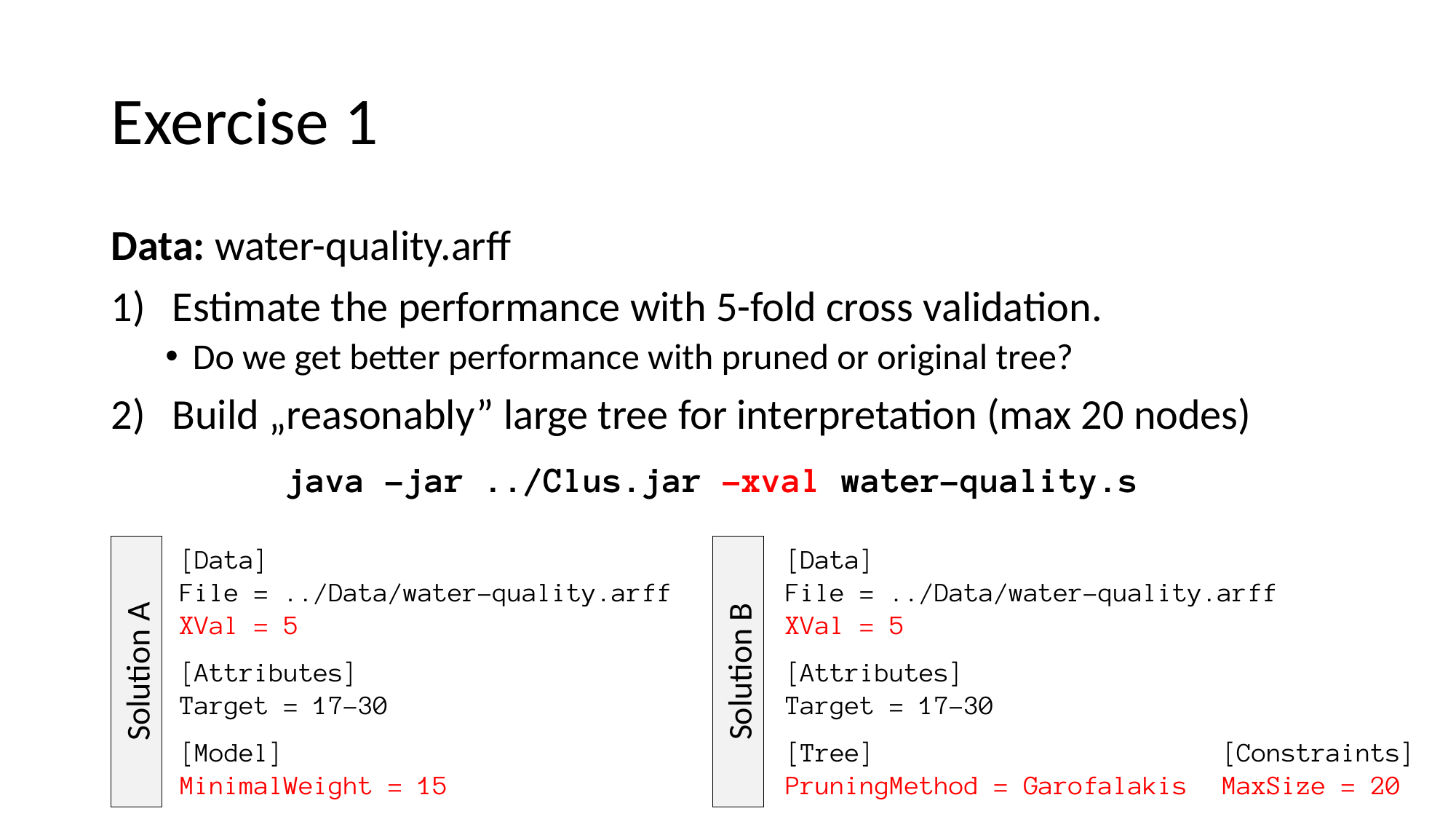

# Exercise 1
Data: water-quality.arff
Estimate the performance with 5-fold cross validation.
Do we get better performance with pruned or original tree?
Build „reasonably” large tree for interpretation (max 20 nodes)

java –jar ../Clus.jar -xval water-quality.s
[Data]
File = ../Data/water-quality.arff
XVal = 5

[Attributes]
Target = 17-30

[Tree]				[Constraints]
PruningMethod = Garofalakis	MaxSize = 20

[Data]
File = ../Data/water-quality.arff
XVal = 5

[Attributes]
Target = 17-30

[Model]
MinimalWeight = 15
Solution A
Solution B